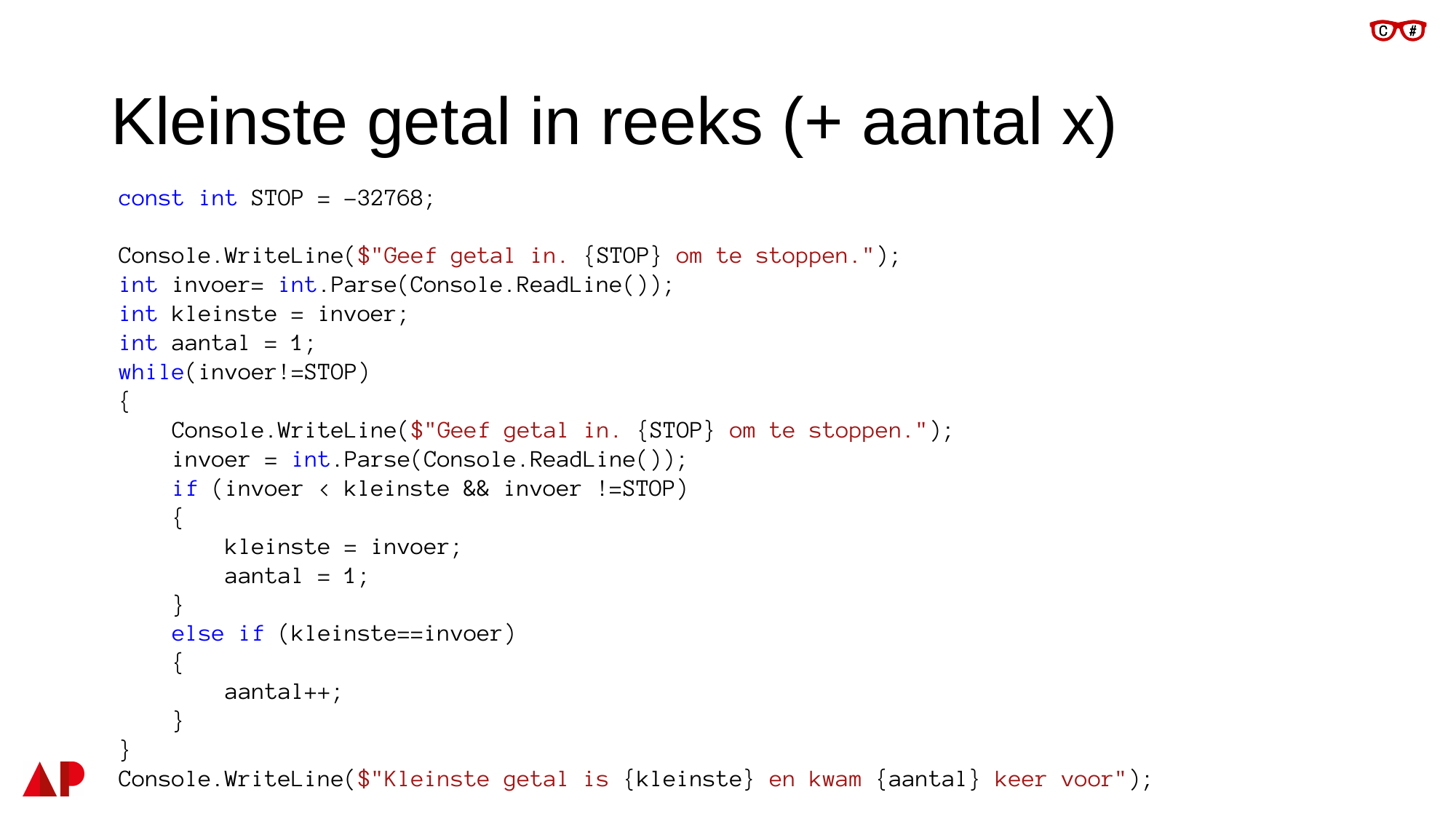

# Kleinste getal in reeks (+ aantal x)

            const int STOP = -32768;

            Console.WriteLine($"Geef getal in. {STOP} om te stoppen.");
            int invoer= int.Parse(Console.ReadLine());
            int kleinste = invoer;
            int aantal = 1;
            while(invoer!=STOP)
            {
                Console.WriteLine($"Geef getal in. {STOP} om te stoppen.");
                invoer = int.Parse(Console.ReadLine());
                if (invoer < kleinste && invoer !=STOP)
                {
                    kleinste = invoer;
                    aantal = 1;
                }
                else if (kleinste==invoer)
                {
                    aantal++;
                }
            }
            Console.WriteLine($"Kleinste getal is {kleinste} en kwam {aantal} keer voor");